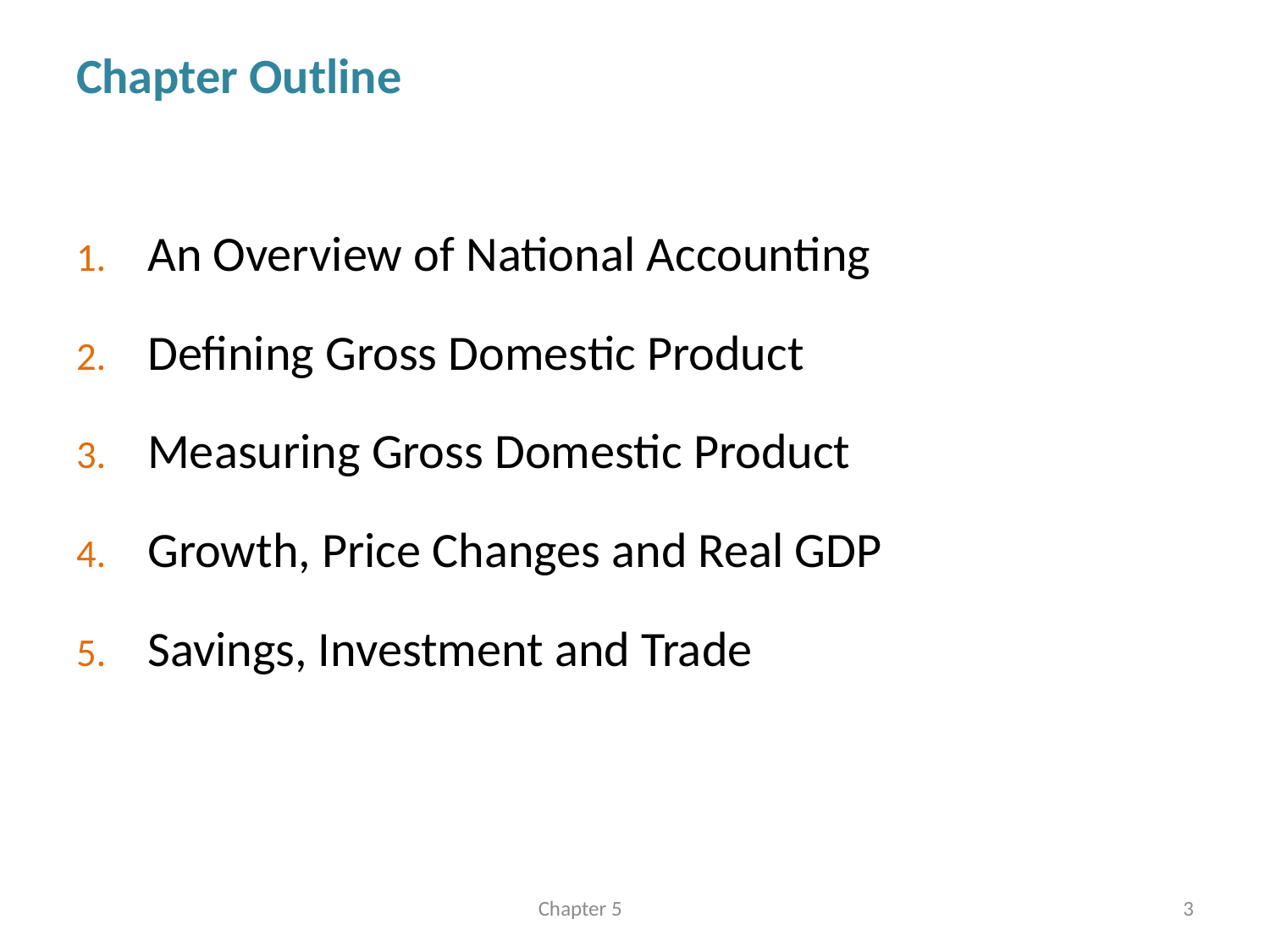

# Chapter Outline
An Overview of National Accounting
Defining Gross Domestic Product
Measuring Gross Domestic Product
Growth, Price Changes and Real GDP
Savings, Investment and Trade
Chapter 5
3